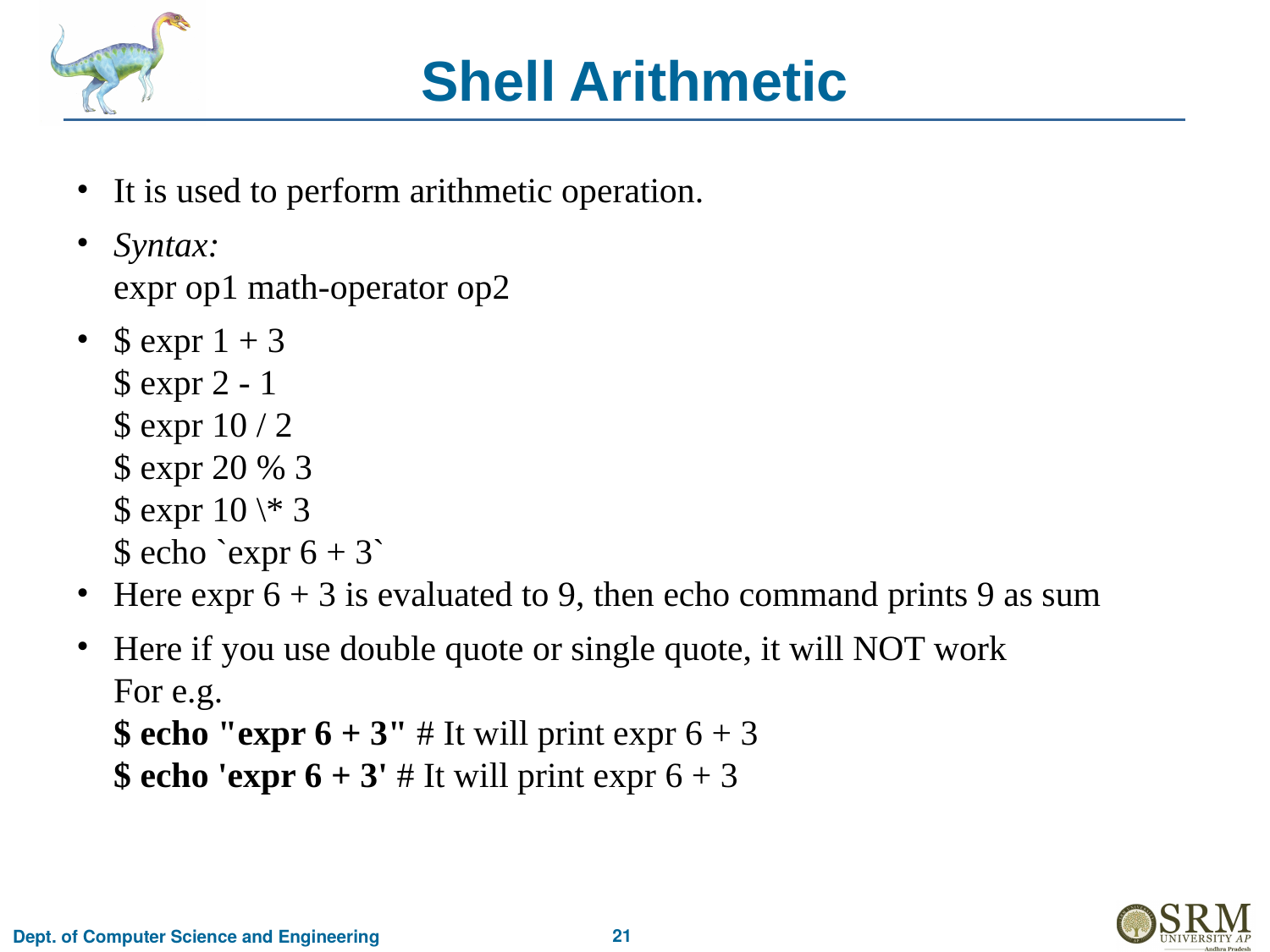

# Shell Arithmetic
It is used to perform arithmetic operation.
Syntax:
expr op1 math-operator op2
$ expr 1 + 3
$ expr 2 - 1
$ expr 10 / 2
$ expr 20 % 3
$ expr 10 \* 3
$ echo `expr 6 + 3`
Here expr 6 + 3 is evaluated to 9, then echo command prints 9 as sum
Here if you use double quote or single quote, it will NOT work
For e.g.
$ echo "expr 6 + 3" # It will print expr 6 + 3
$ echo 'expr 6 + 3' # It will print expr 6 + 3